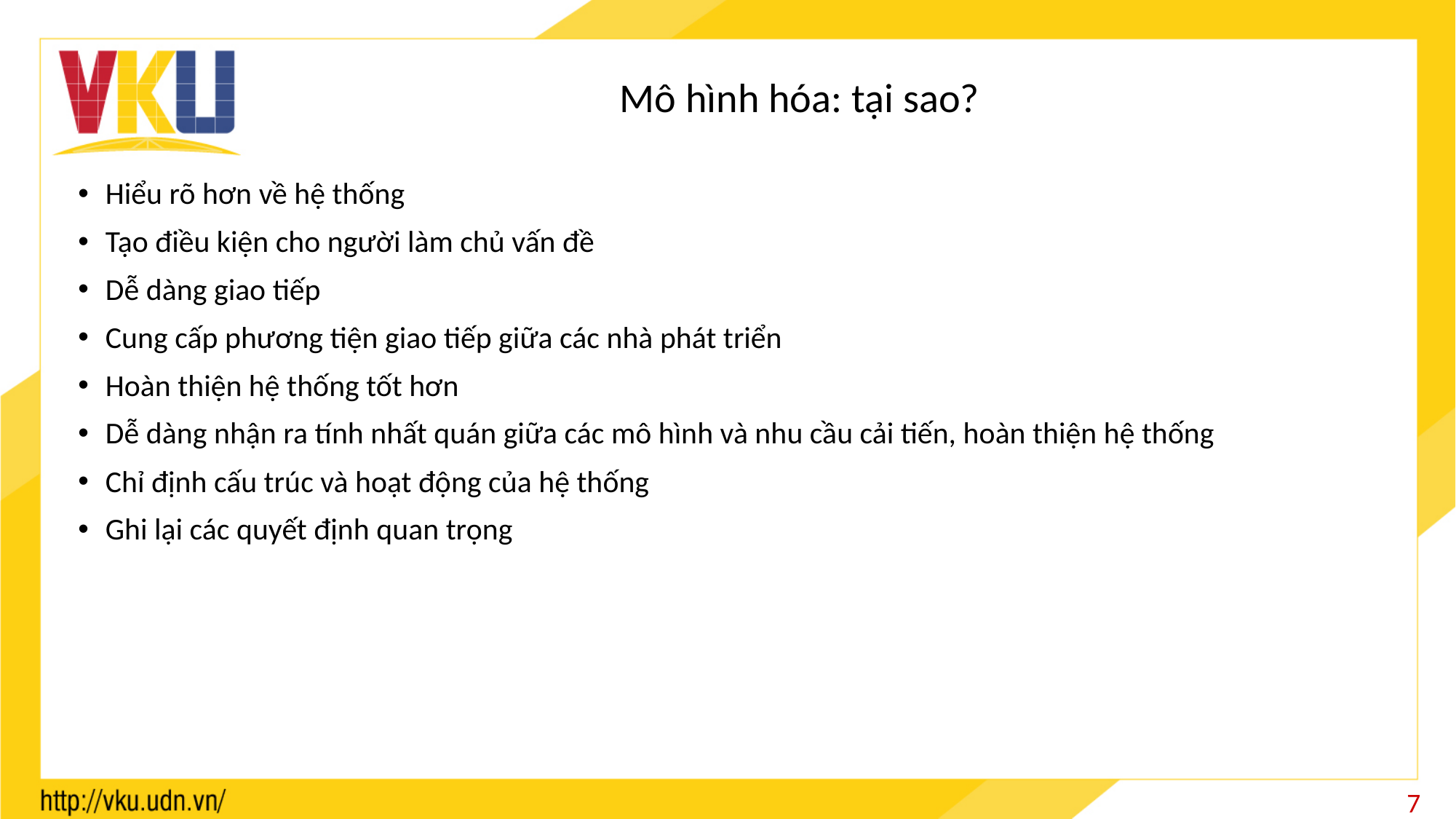

# Mô hình hóa: tại sao?
Hiểu rõ hơn về hệ thống
Tạo điều kiện cho người làm chủ vấn đề
Dễ dàng giao tiếp
Cung cấp phương tiện giao tiếp giữa các nhà phát triển
Hoàn thiện hệ thống tốt hơn
Dễ dàng nhận ra tính nhất quán giữa các mô hình và nhu cầu cải tiến, hoàn thiện hệ thống
Chỉ định cấu trúc và hoạt động của hệ thống
Ghi lại các quyết định quan trọng
7